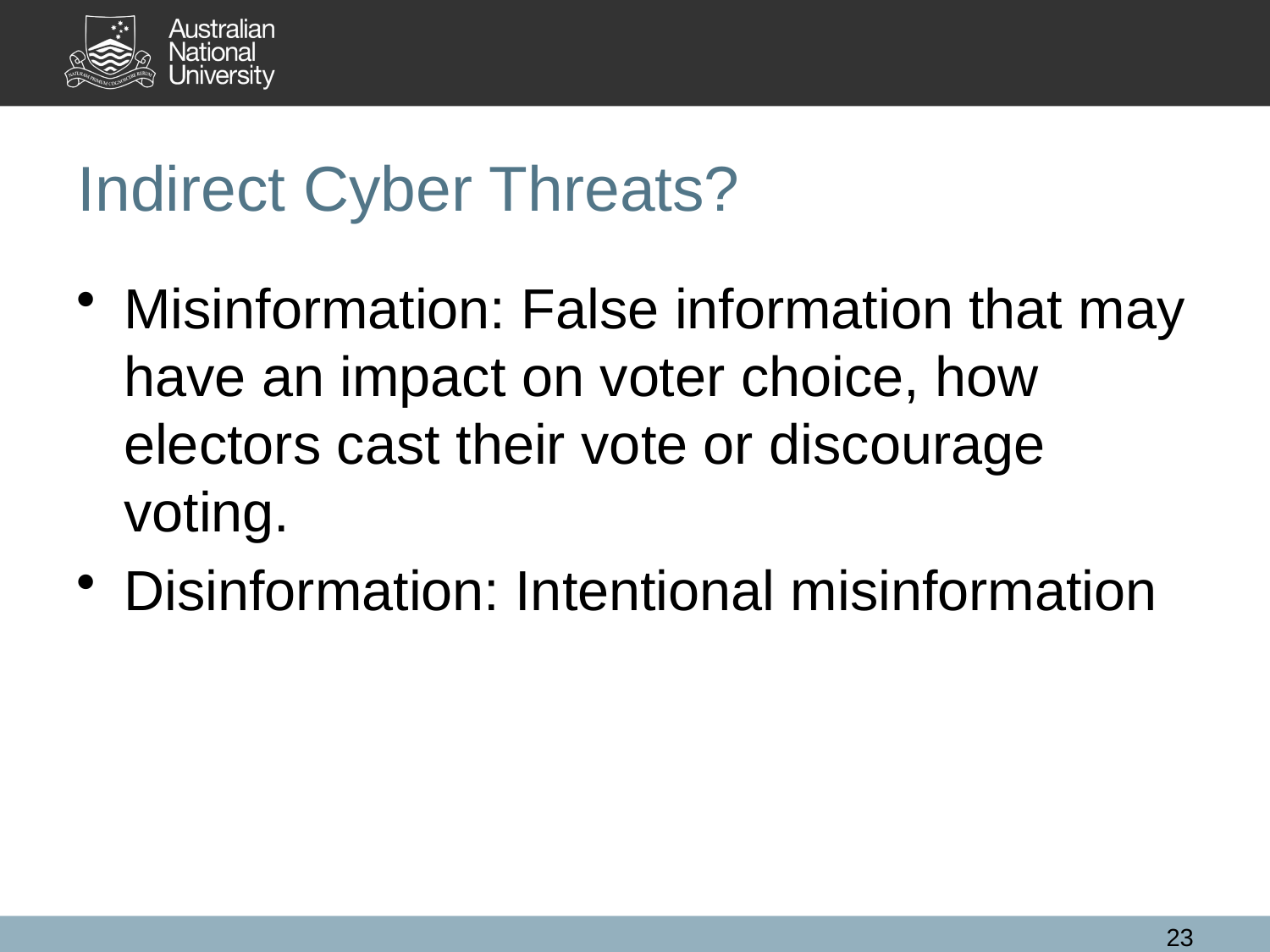

# Indirect Cyber Threats?
Misinformation: False information that may have an impact on voter choice, how electors cast their vote or discourage voting.
Disinformation: Intentional misinformation
23